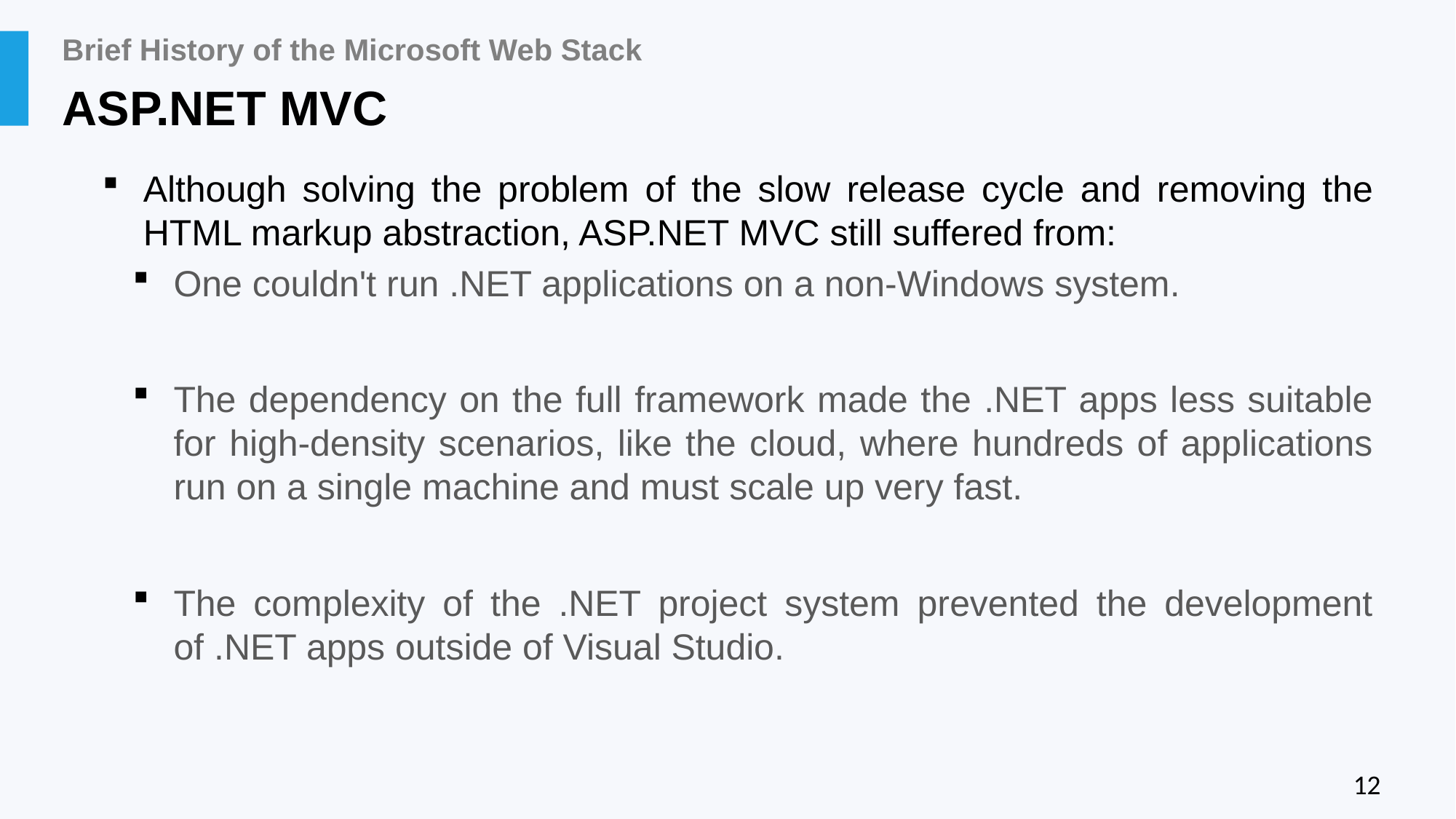

# Brief History of the Microsoft Web Stack
ASP.NET MVC
Although solving the problem of the slow release cycle and removing the HTML markup abstraction, ASP.NET MVC still suffered from:
One couldn't run .NET applications on a non-Windows system.

The dependency on the full framework made the .NET apps less suitable for high-density scenarios, like the cloud, where hundreds of applications run on a single machine and must scale up very fast.

The complexity of the .NET project system prevented the development of .NET apps outside of Visual Studio.